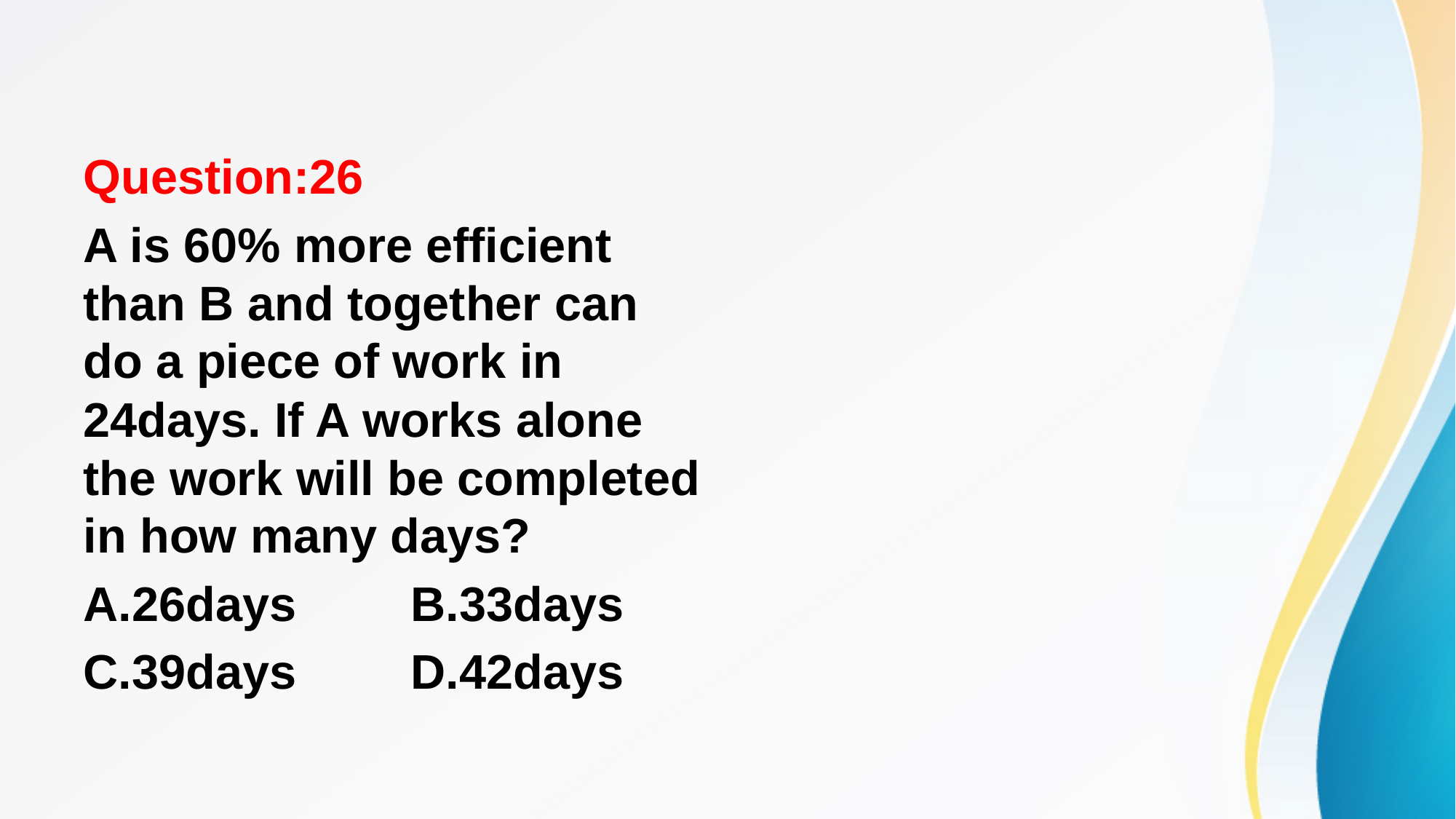

#
Question:26
A is 60% more efficient than B and together can do a piece of work in 24days. If A works alone the work will be completed in how many days?
A.26days		B.33days
C.39days		D.42days